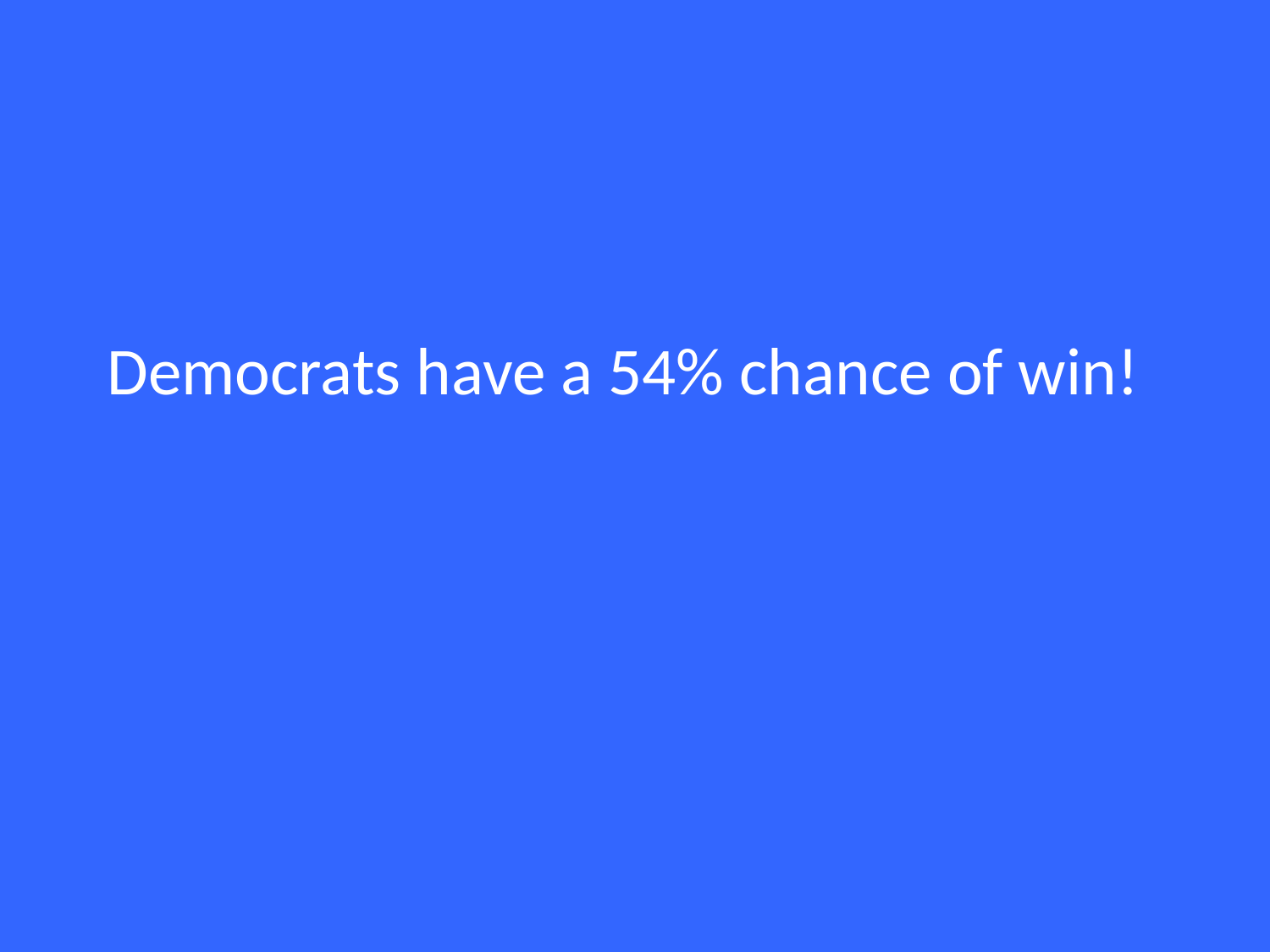

Democrats have a 54% chance of win!